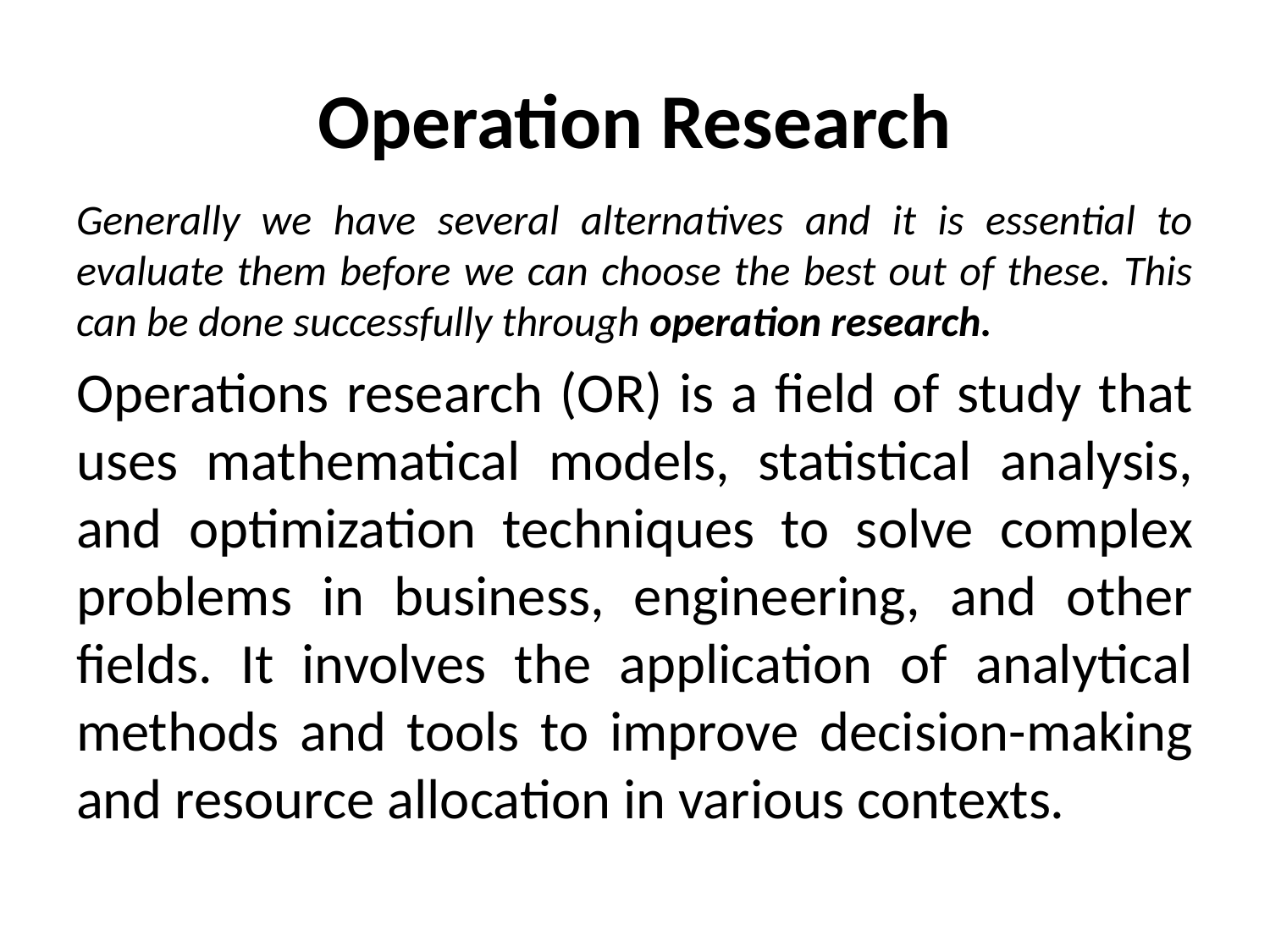

# Operation Research
Generally we have several alternatives and it is essential to evaluate them before we can choose the best out of these. This can be done successfully through operation research.
Operations research (OR) is a field of study that uses mathematical models, statistical analysis, and optimization techniques to solve complex problems in business, engineering, and other fields. It involves the application of analytical methods and tools to improve decision-making and resource allocation in various contexts.